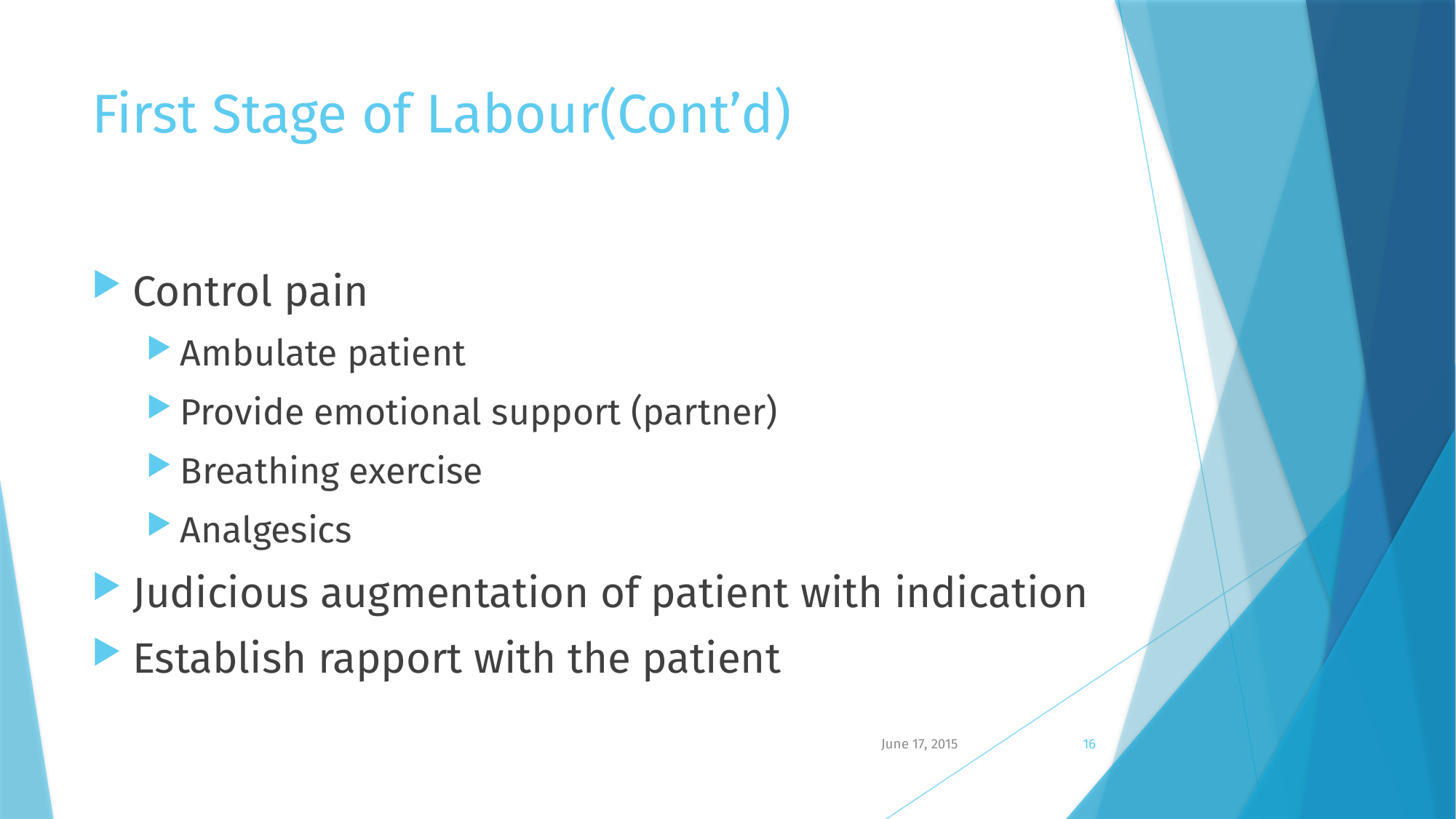

# First Stage of Labour(Cont’d)
Control pain
Ambulate patient
Provide emotional support (partner)
Breathing exercise
Analgesics
Judicious augmentation of patient with indication
Establish rapport with the patient

June 17, 2015
16